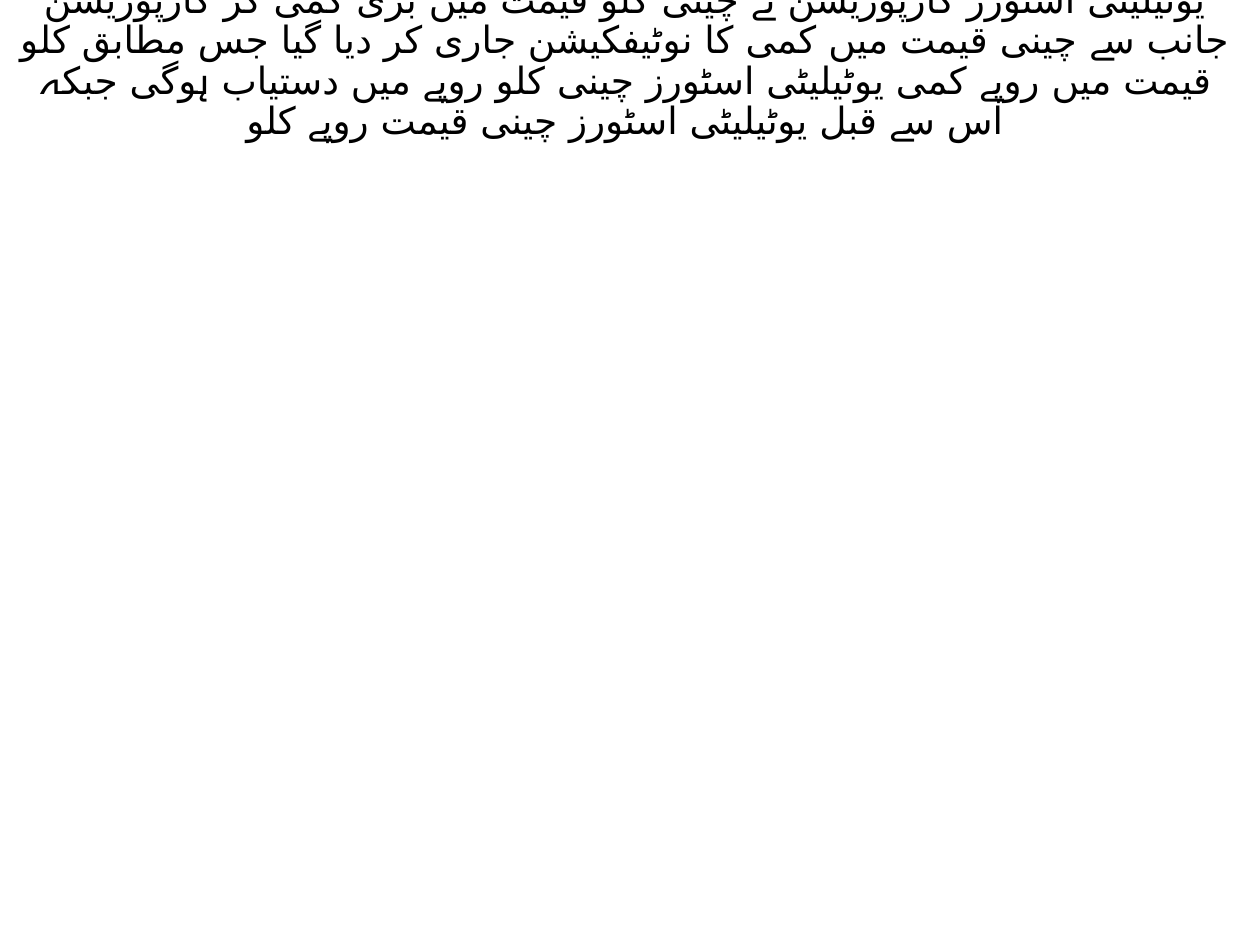

# یوٹیلیٹی اسٹورز کارپوریشن نے چینی کلو قیمت میں بڑی کمی کر کارپوریشن جانب سے چینی قیمت میں کمی کا نوٹیفکیشن جاری کر دیا گیا جس مطابق کلو قیمت میں روپے کمی یوٹیلیٹی اسٹورز چینی کلو روپے میں دستیاب ہوگی جبکہ اس سے قبل یوٹیلیٹی اسٹورز چینی قیمت روپے کلو